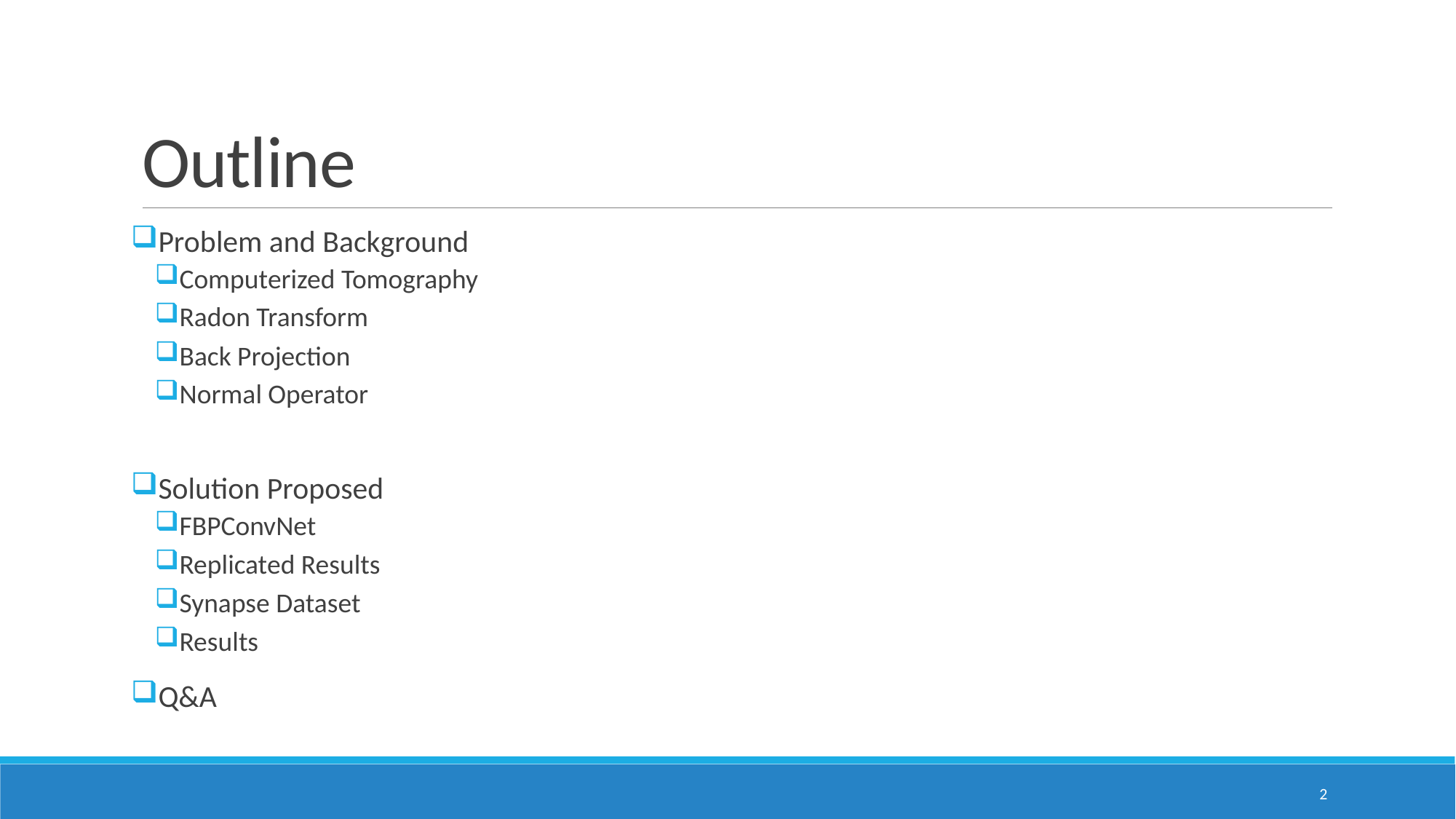

# Outline
Problem and Background
Computerized Tomography
Radon Transform
Back Projection
Normal Operator

Solution Proposed
FBPConvNet
Replicated Results
Synapse Dataset
Results
Q&A
2